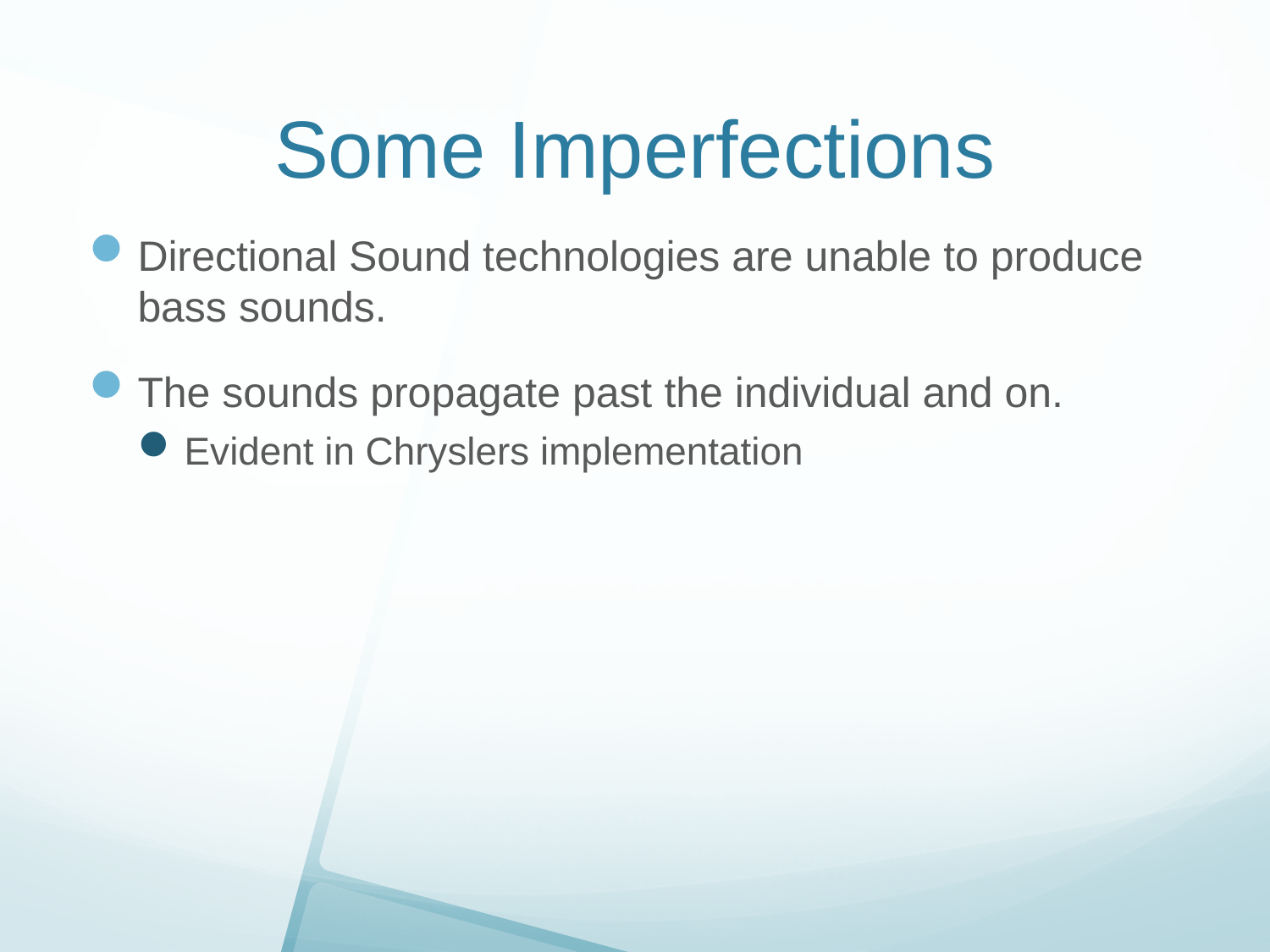

# Some Imperfections
Directional Sound technologies are unable to produce bass sounds.
The sounds propagate past the individual and on.
Evident in Chryslers implementation